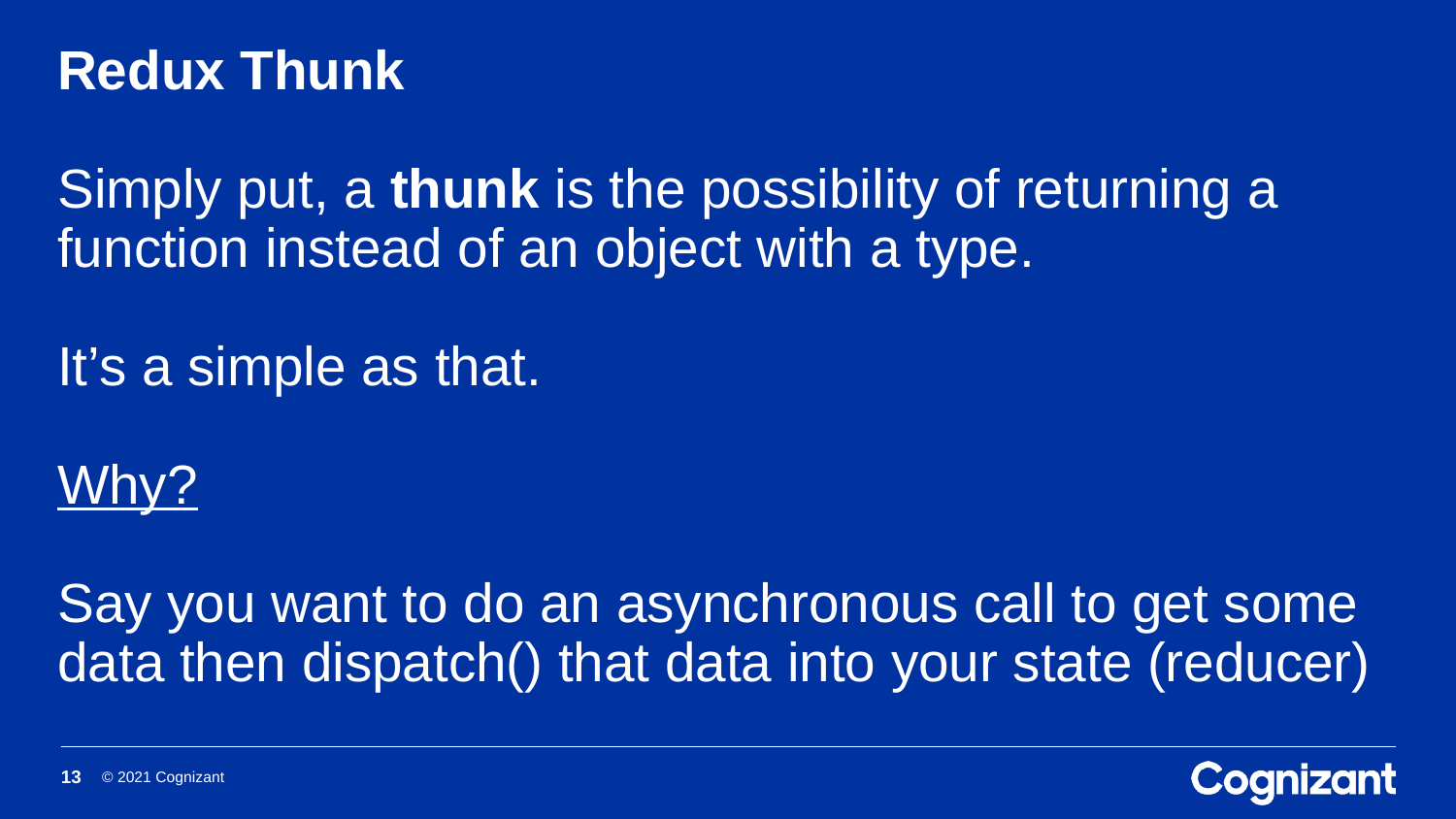

# Redux Thunk Simply put, a thunk is the possibility of returning a function instead of an object with a type. It’s a simple as that. Why? Say you want to do an asynchronous call to get some data then dispatch() that data into your state (reducer)
13
© 2021 Cognizant